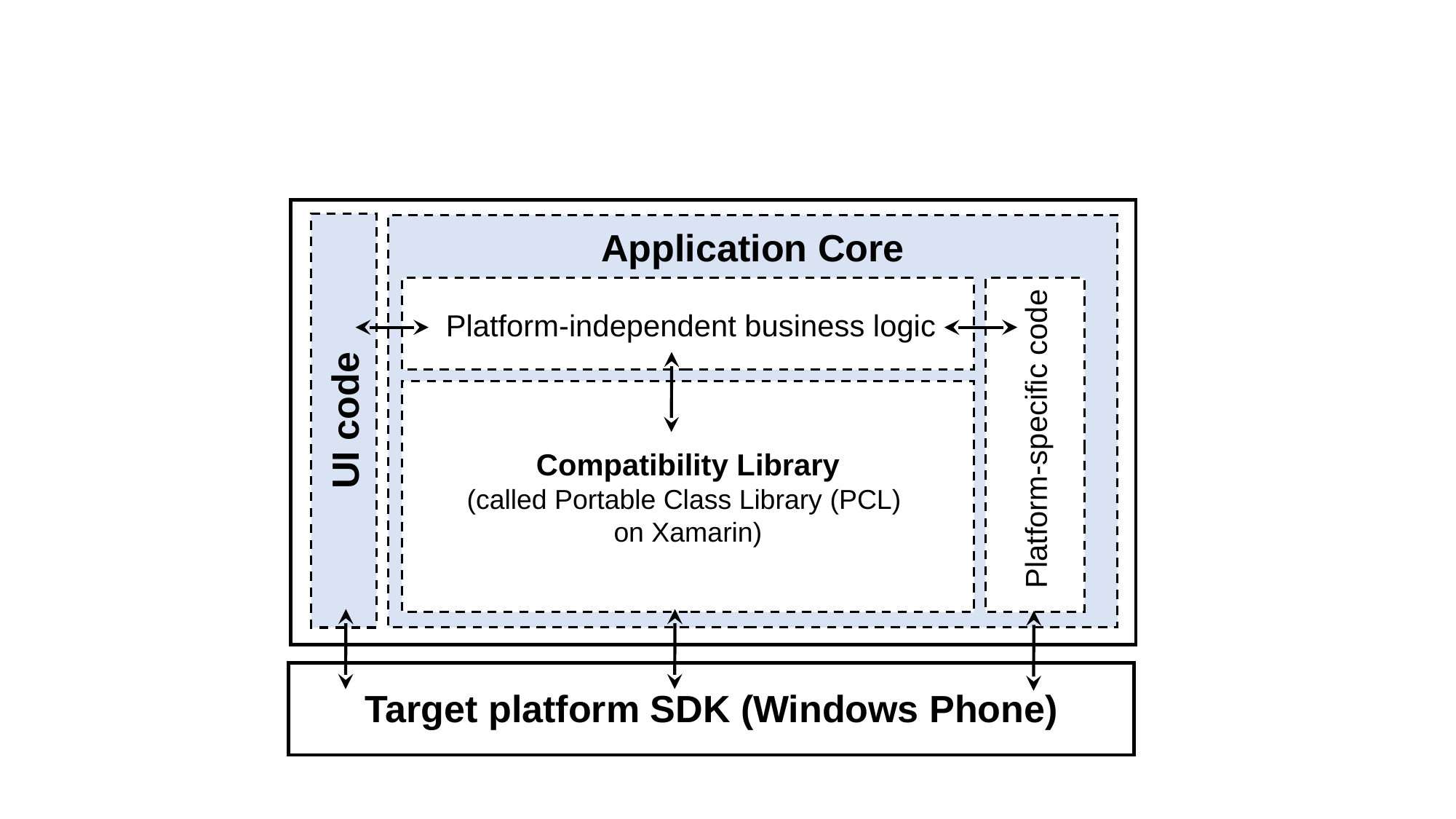

Application Core

Platform-independent business logic
Compatibility Library
(called Portable Class Library (PCL)
on Xamarin)
UI code

Platform-specific code

Target platform SDK (Windows Phone)